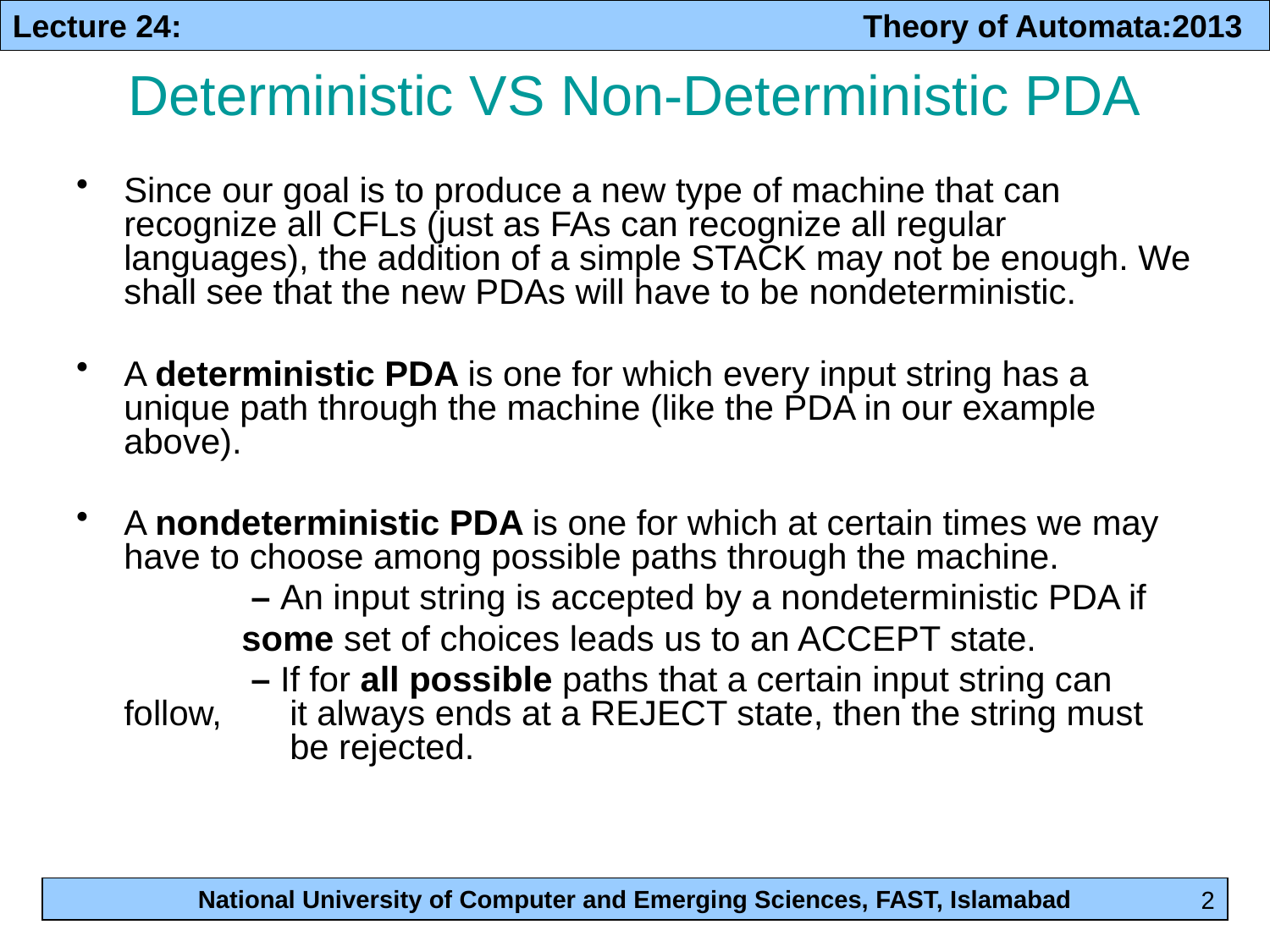

# Deterministic VS Non-Deterministic PDA
Since our goal is to produce a new type of machine that can recognize all CFLs (just as FAs can recognize all regular languages), the addition of a simple STACK may not be enough. We shall see that the new PDAs will have to be nondeterministic.

A deterministic PDA is one for which every input string has a unique path through the machine (like the PDA in our example above).

A nondeterministic PDA is one for which at certain times we may have to choose among possible paths through the machine.
		– An input string is accepted by a nondeterministic PDA if
                 some set of choices leads us to an ACCEPT state.
		– If for all possible paths that a certain input string can follow, 	    it always ends at a REJECT state, then the string must 	    be rejected.

2